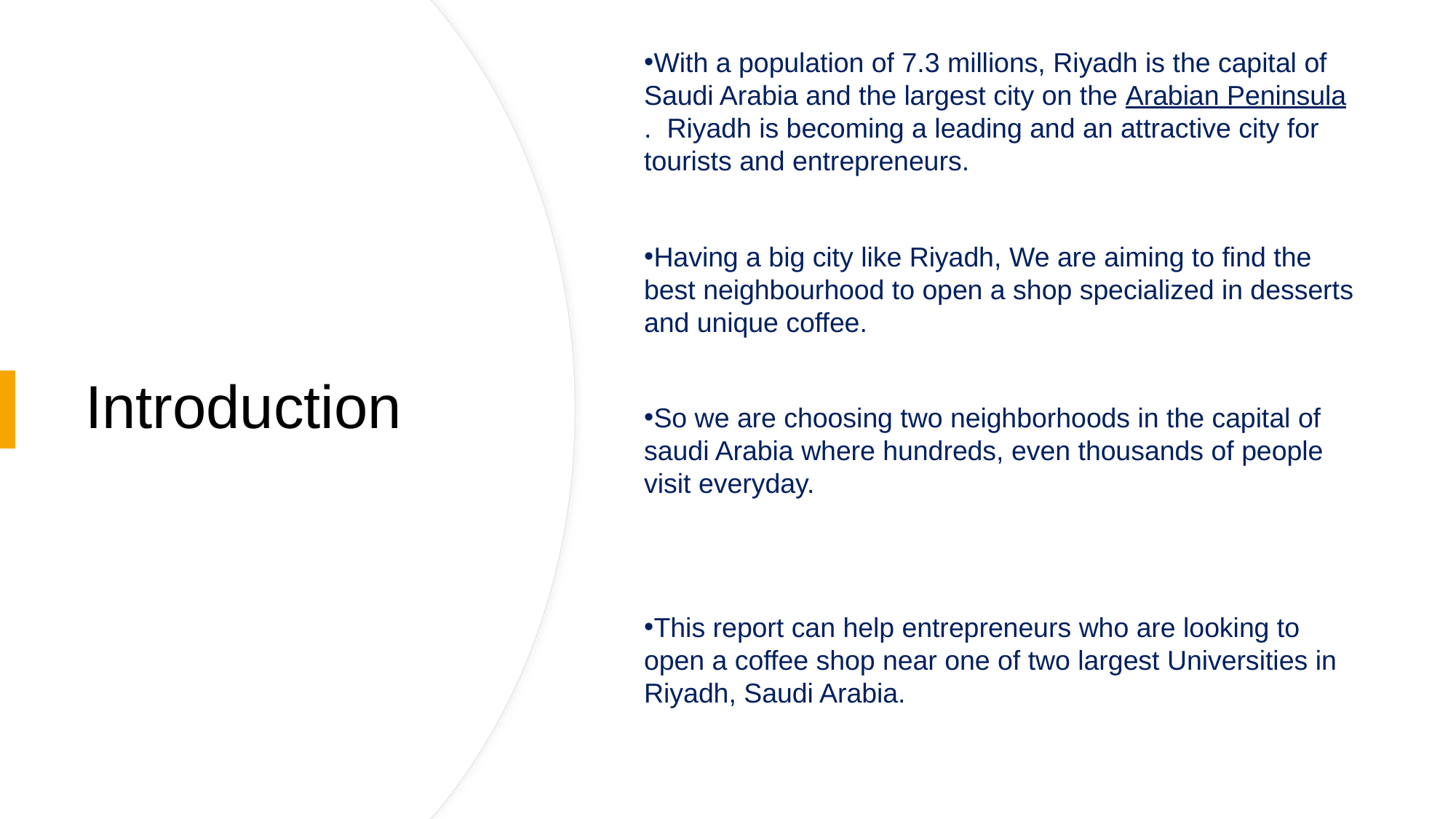

With a population of 7.3 millions, Riyadh is the capital of Saudi Arabia and the largest city on the Arabian Peninsula.  Riyadh is becoming a leading and an attractive city for tourists and entrepreneurs.

Having a big city like Riyadh, We are aiming to find the best neighbourhood to open a shop specialized in desserts and unique coffee.

So we are choosing two neighborhoods in the capital of saudi Arabia where hundreds, even thousands of people visit everyday.

This report can help entrepreneurs who are looking to open a coffee shop near one of two largest Universities in Riyadh, Saudi Arabia.

# Introduction